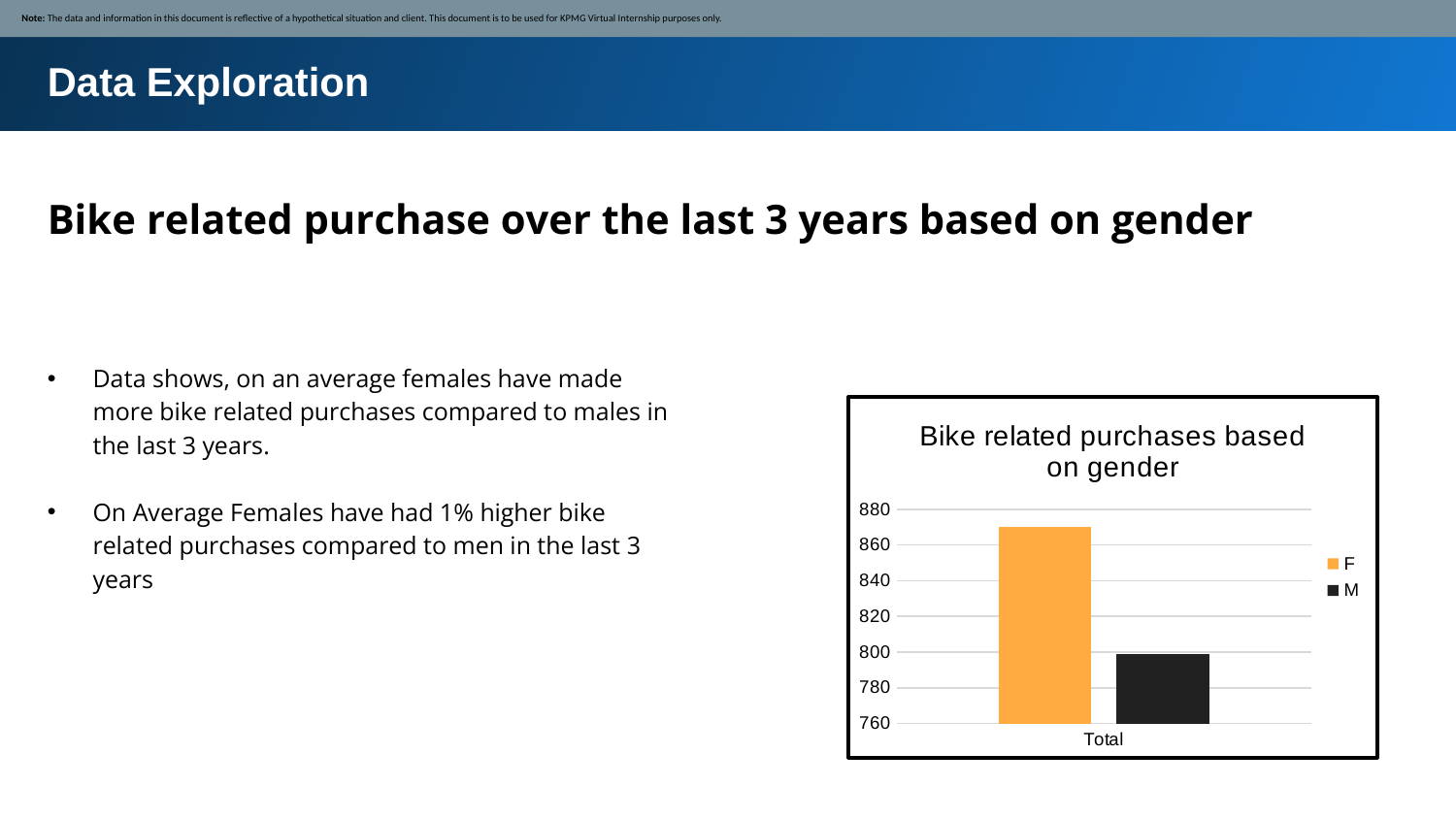

Note: The data and information in this document is reflective of a hypothetical situation and client. This document is to be used for KPMG Virtual Internship purposes only.
Data Exploration
Bike related purchase over the last 3 years based on gender
Data shows, on an average females have made more bike related purchases compared to males in the last 3 years.

On Average Females have had 1% higher bike related purchases compared to men in the last 3 years

### Chart: Bike related purchases based on gender

| Category | F | M |
|---|---|---|
| Total | 870.0 | 799.0 |